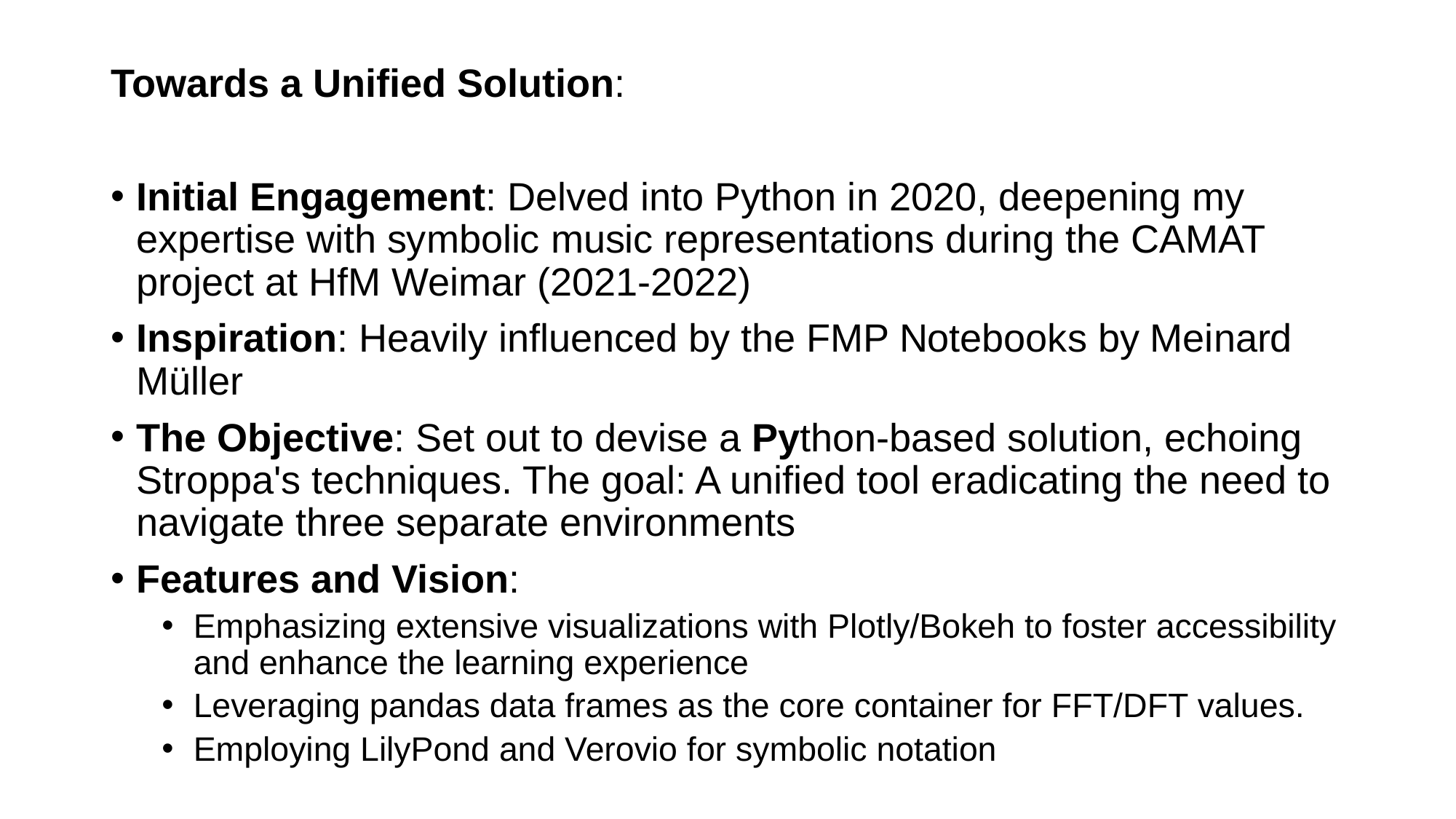

Towards a Unified Solution:

Initial Engagement: Delved into Python in 2020, deepening my expertise with symbolic music representations during the CAMAT project at HfM Weimar (2021-2022)
Inspiration: Heavily influenced by the FMP Notebooks by Meinard Müller
The Objective: Set out to devise a Python-based solution, echoing Stroppa's techniques. The goal: A unified tool eradicating the need to navigate three separate environments
Features and Vision:
Emphasizing extensive visualizations with Plotly/Bokeh to foster accessibility and enhance the learning experience
Leveraging pandas data frames as the core container for FFT/DFT values.
Employing LilyPond and Verovio for symbolic notation